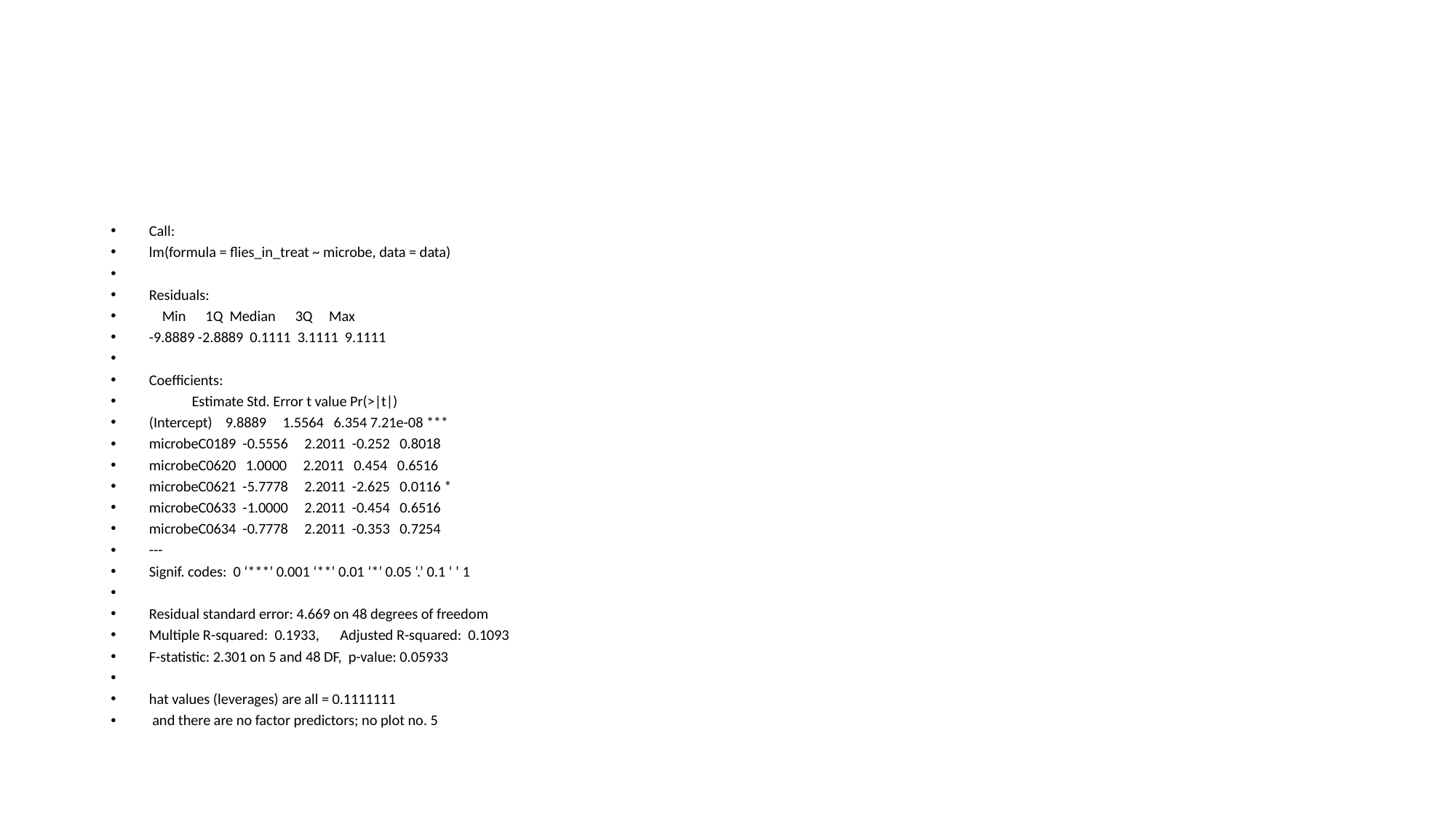

#
Call:
lm(formula = flies_in_treat ~ microbe, data = data)

Residuals:
    Min      1Q  Median      3Q     Max
-9.8889 -2.8889  0.1111  3.1111  9.1111

Coefficients:
             Estimate Std. Error t value Pr(>|t|)
(Intercept)    9.8889     1.5564   6.354 7.21e-08 ***
microbeC0189  -0.5556     2.2011  -0.252   0.8018
microbeC0620   1.0000     2.2011   0.454   0.6516
microbeC0621  -5.7778     2.2011  -2.625   0.0116 *
microbeC0633  -1.0000     2.2011  -0.454   0.6516
microbeC0634  -0.7778     2.2011  -0.353   0.7254
---
Signif. codes:  0 ‘***’ 0.001 ‘**’ 0.01 ‘*’ 0.05 ‘.’ 0.1 ‘ ’ 1

Residual standard error: 4.669 on 48 degrees of freedom
Multiple R-squared:  0.1933,	Adjusted R-squared:  0.1093
F-statistic: 2.301 on 5 and 48 DF,  p-value: 0.05933

hat values (leverages) are all = 0.1111111
 and there are no factor predictors; no plot no. 5